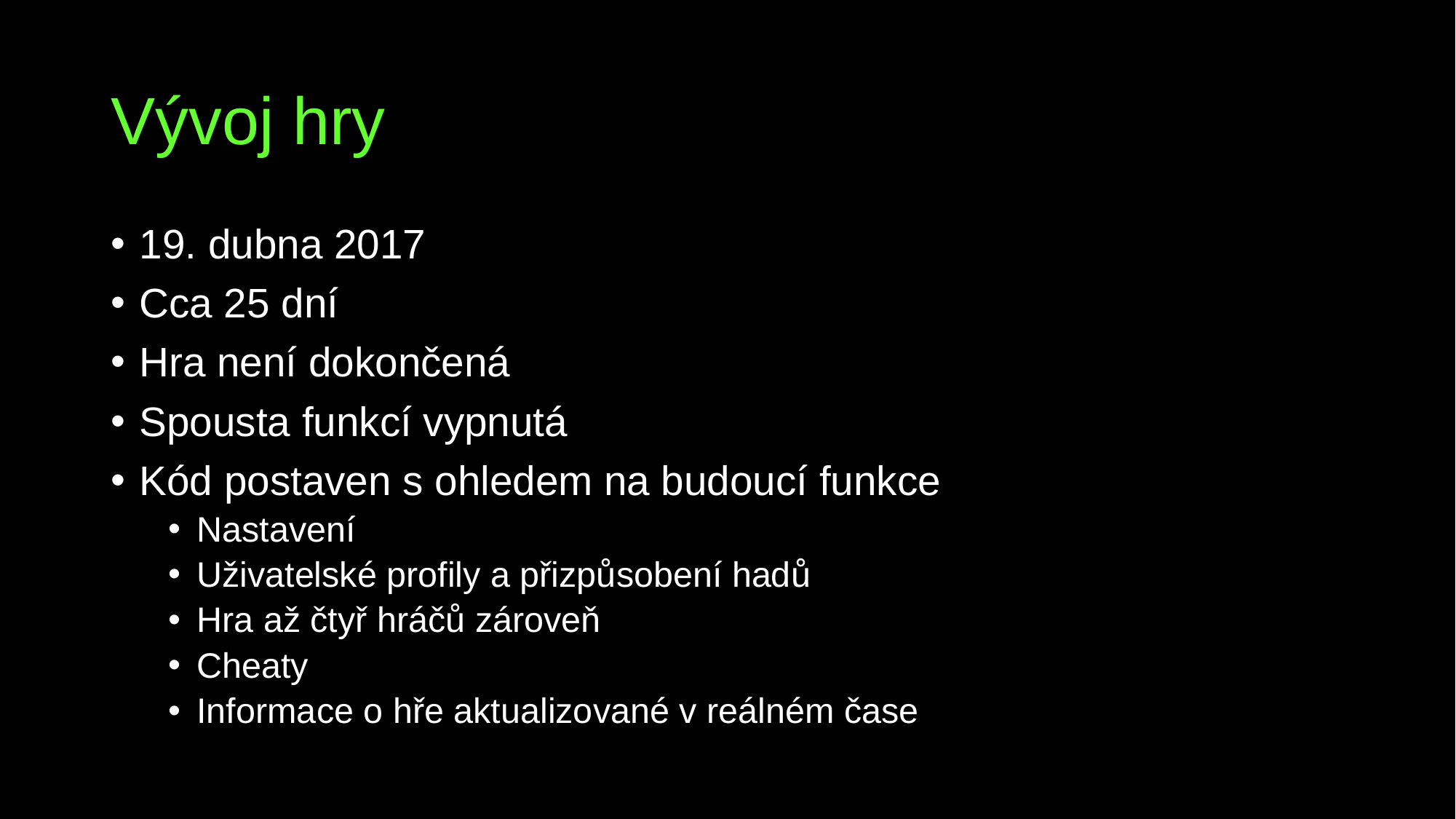

# Vývoj hry
19. dubna 2017
Cca 25 dní
Hra není dokončená
Spousta funkcí vypnutá
Kód postaven s ohledem na budoucí funkce
Nastavení
Uživatelské profily a přizpůsobení hadů
Hra až čtyř hráčů zároveň
Cheaty
Informace o hře aktualizované v reálném čase